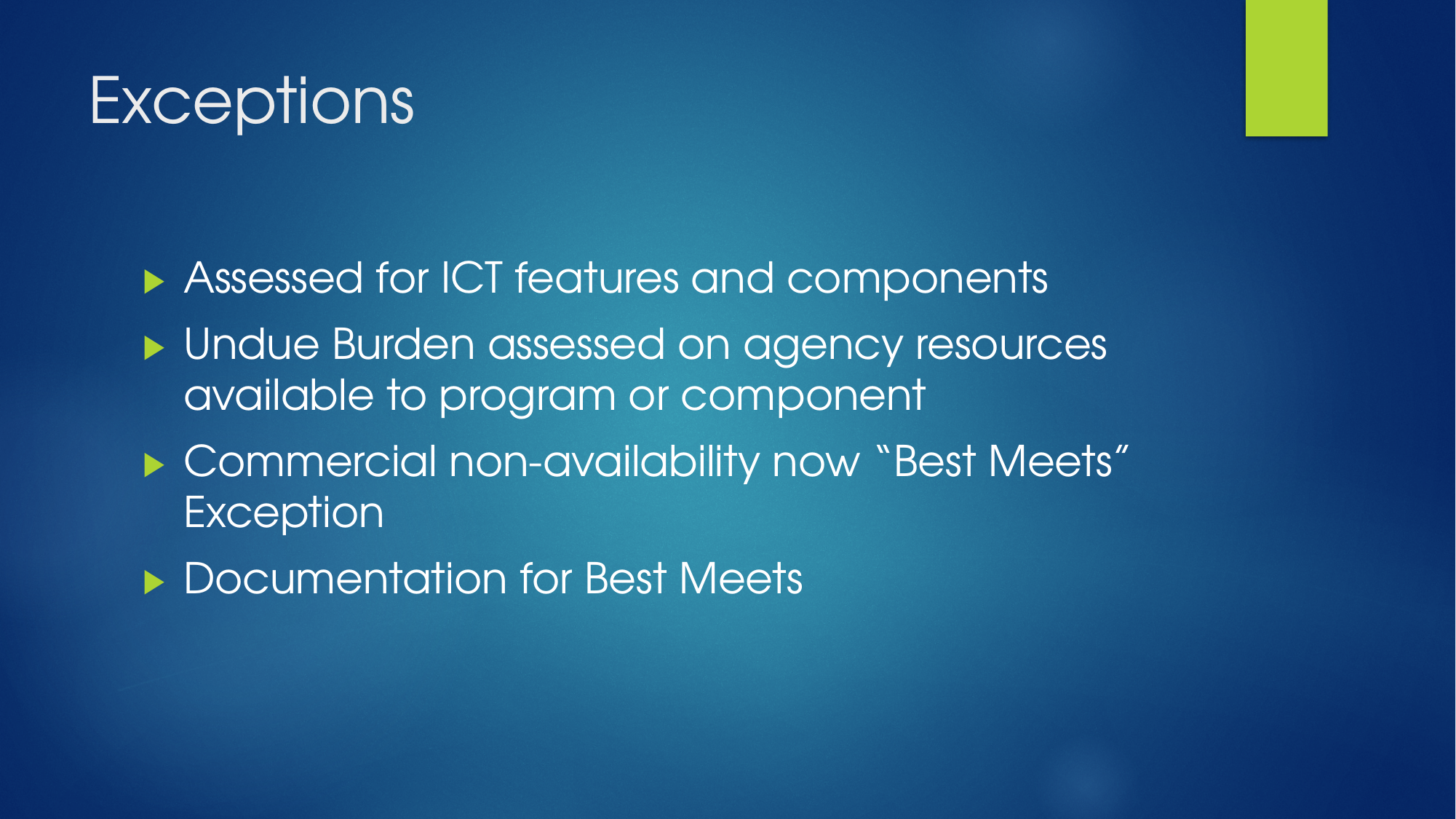

# Exceptions
Assessed for ICT features and components
Undue Burden assessed on agency resources available to program or component
Commercial non-availability now “Best Meets” Exception
Documentation for Best Meets